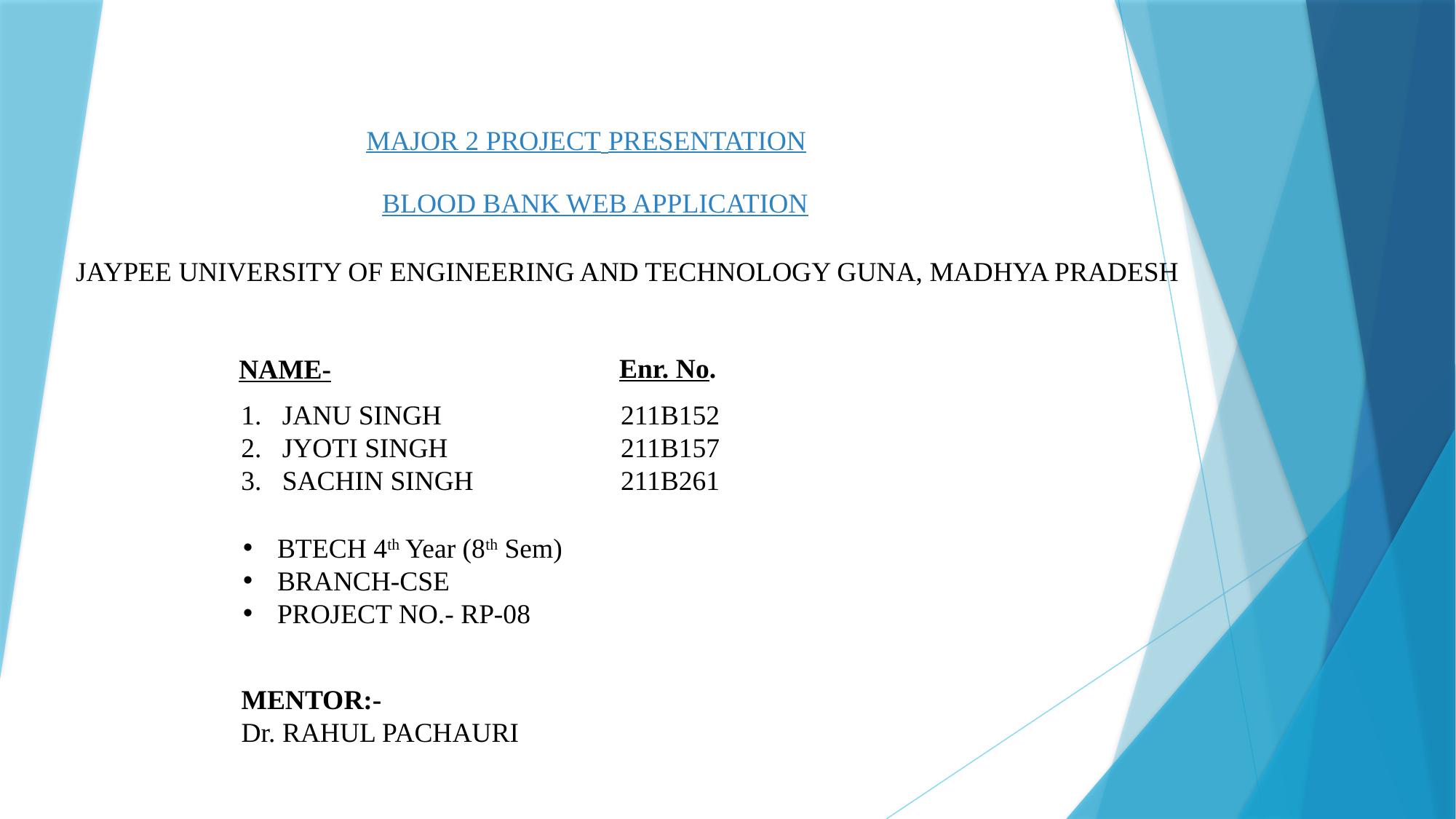

MAJOR 2 PROJECT PRESENTATION
BLOOD BANK WEB APPLICATION
JAYPEE UNIVERSITY OF ENGINEERING AND TECHNOLOGY GUNA, MADHYA PRADESH
Enr. No.
NAME-
JANU SINGH
JYOTI SINGH
SACHIN SINGH
211B152
211B157
211B261
BTECH 4th Year (8th Sem)
BRANCH-CSE
PROJECT NO.- RP-08
MENTOR:-
Dr. RAHUL PACHAURI